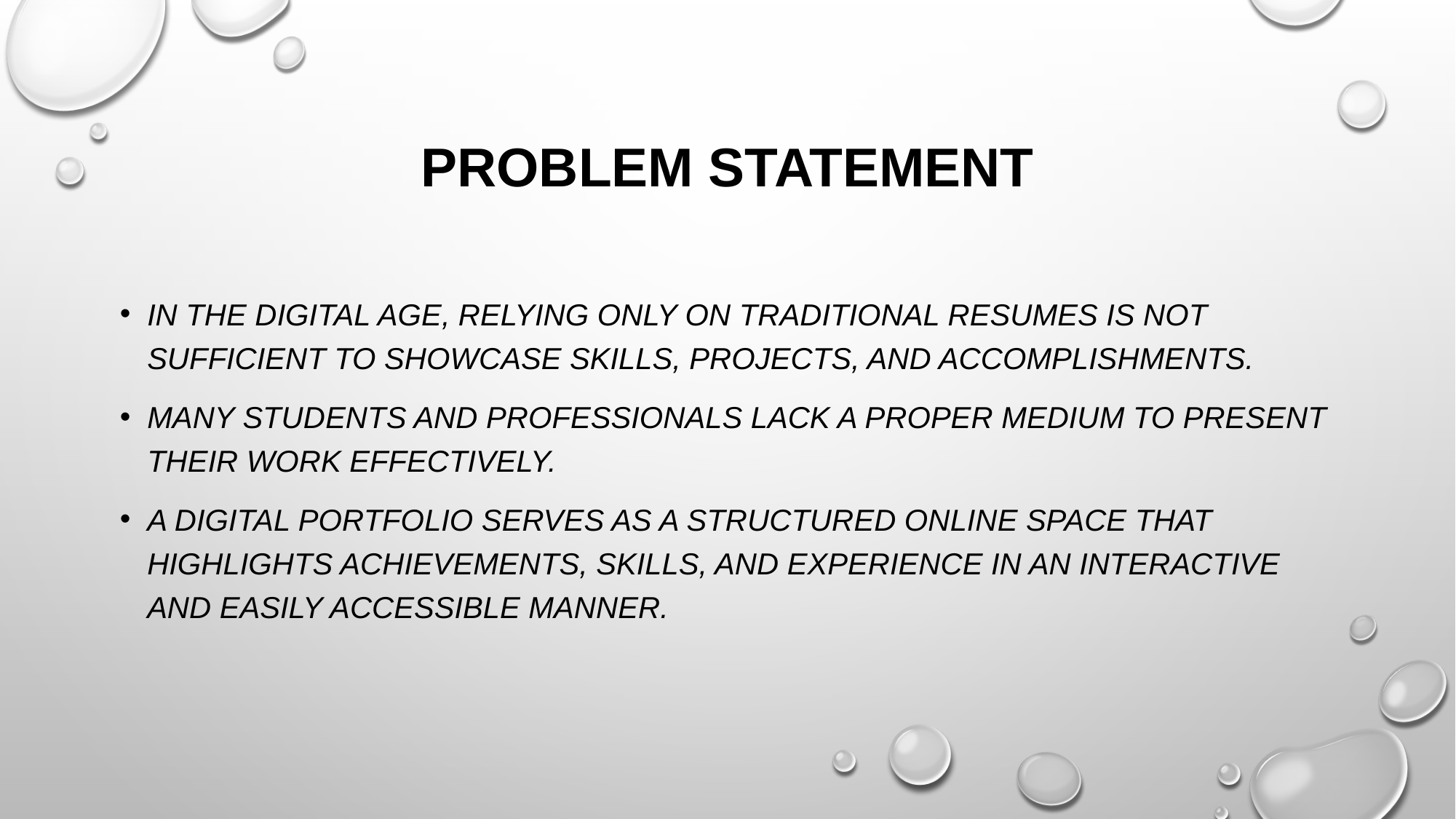

# Problem statement
In the digital age, relying only on traditional resumes is not sufficient to showcase skills, projects, and accomplishments.
Many students and professionals lack a proper medium to present their work effectively.
A digital portfolio serves as a structured online space that highlights achievements, skills, and experience in an interactive and easily accessible manner.